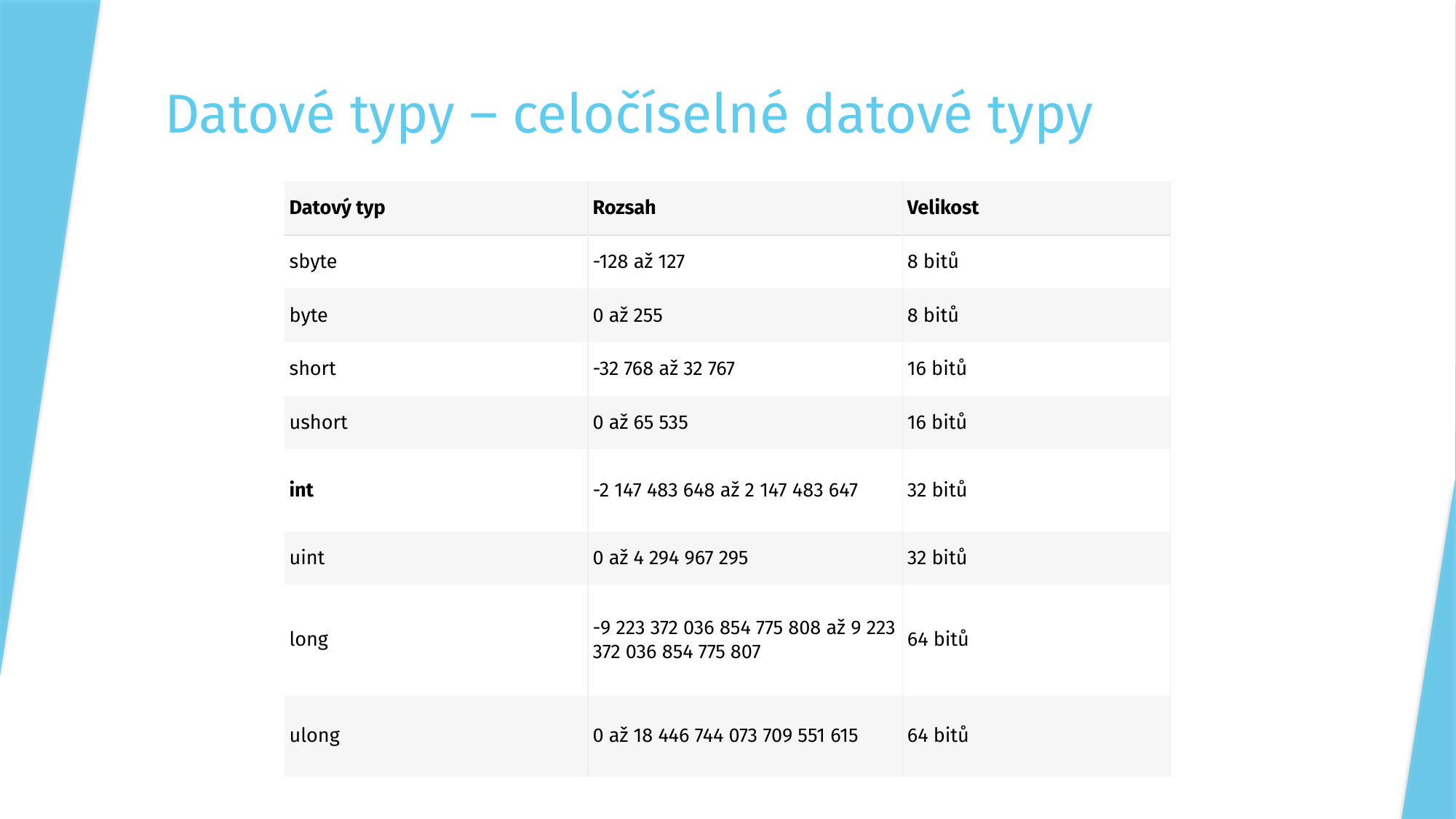

# Datové typy – celočíselné datové typy
| Datový typ | Rozsah | Velikost |
| --- | --- | --- |
| sbyte | -128 až 127 | 8 bitů |
| byte | 0 až 255 | 8 bitů |
| short | -32 768 až 32 767 | 16 bitů |
| ushort | 0 až 65 535 | 16 bitů |
| int | -2 147 483 648 až 2 147 483 647 | 32 bitů |
| uint | 0 až 4 294 967 295 | 32 bitů |
| long | -9 223 372 036 854 775 808 až 9 223 372 036 854 775 807 | 64 bitů |
| ulong | 0 až 18 446 744 073 709 551 615 | 64 bitů |